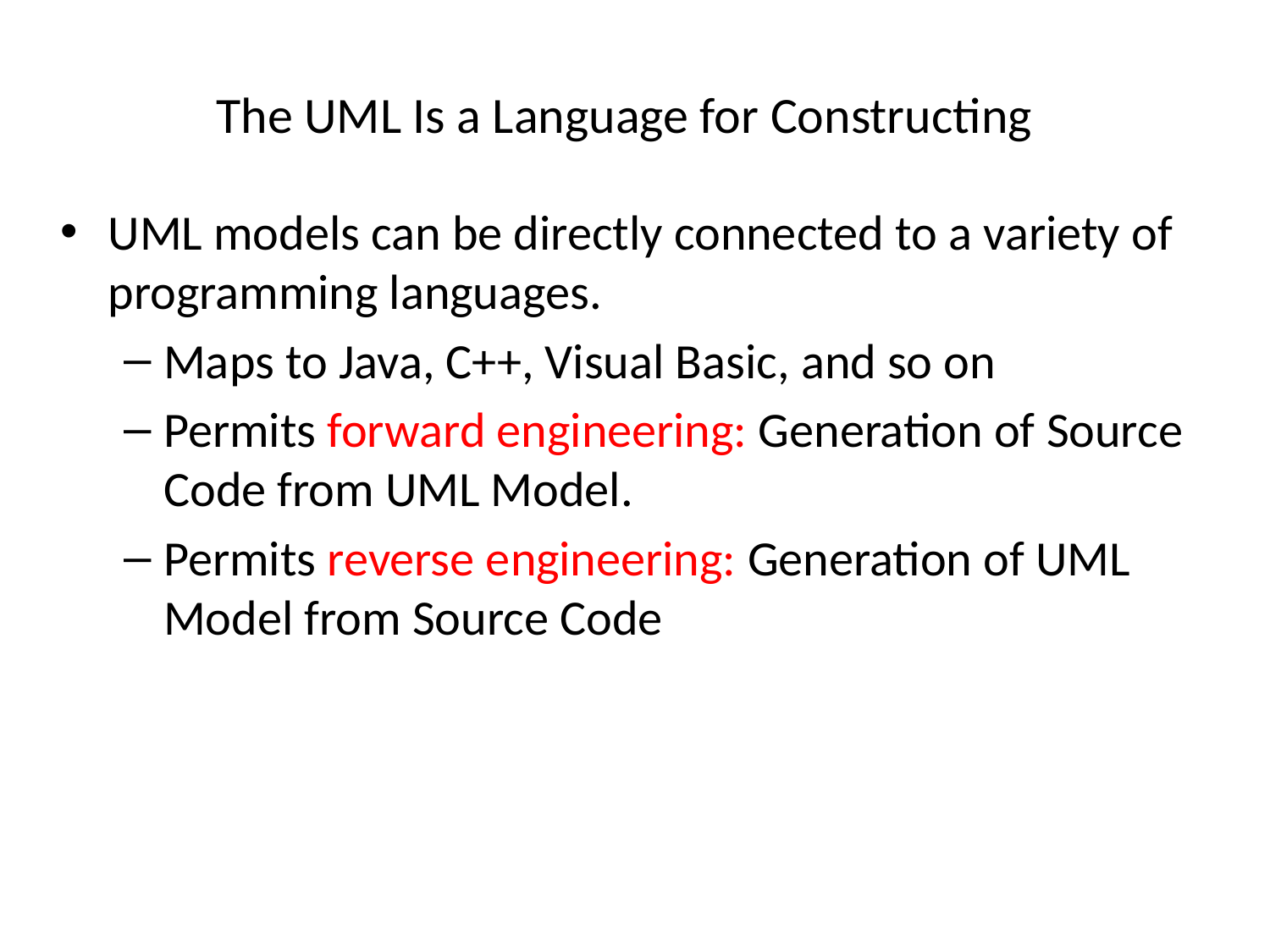

# The UML Is a Language for Constructing
UML models can be directly connected to a variety of programming languages.
Maps to Java, C++, Visual Basic, and so on
Permits forward engineering: Generation of Source Code from UML Model.
Permits reverse engineering: Generation of UML Model from Source Code